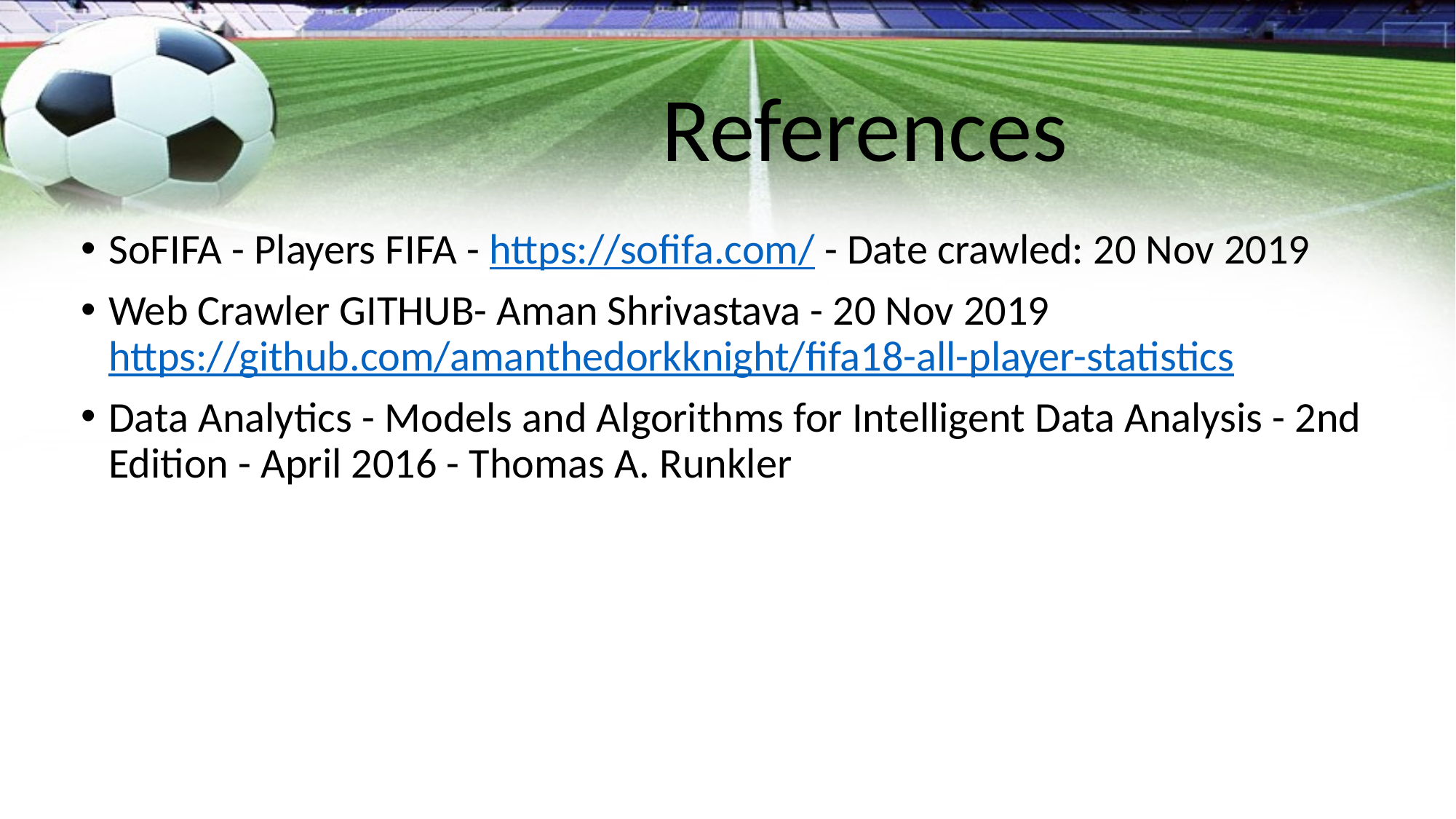

# References
SoFIFA - Players FIFA - https://sofifa.com/ - Date crawled: 20 Nov 2019
Web Crawler GITHUB- Aman Shrivastava - 20 Nov 2019 https://github.com/amanthedorkknight/fifa18-all-player-statistics
Data Analytics - Models and Algorithms for Intelligent Data Analysis - 2nd Edition - April 2016 - Thomas A. Runkler